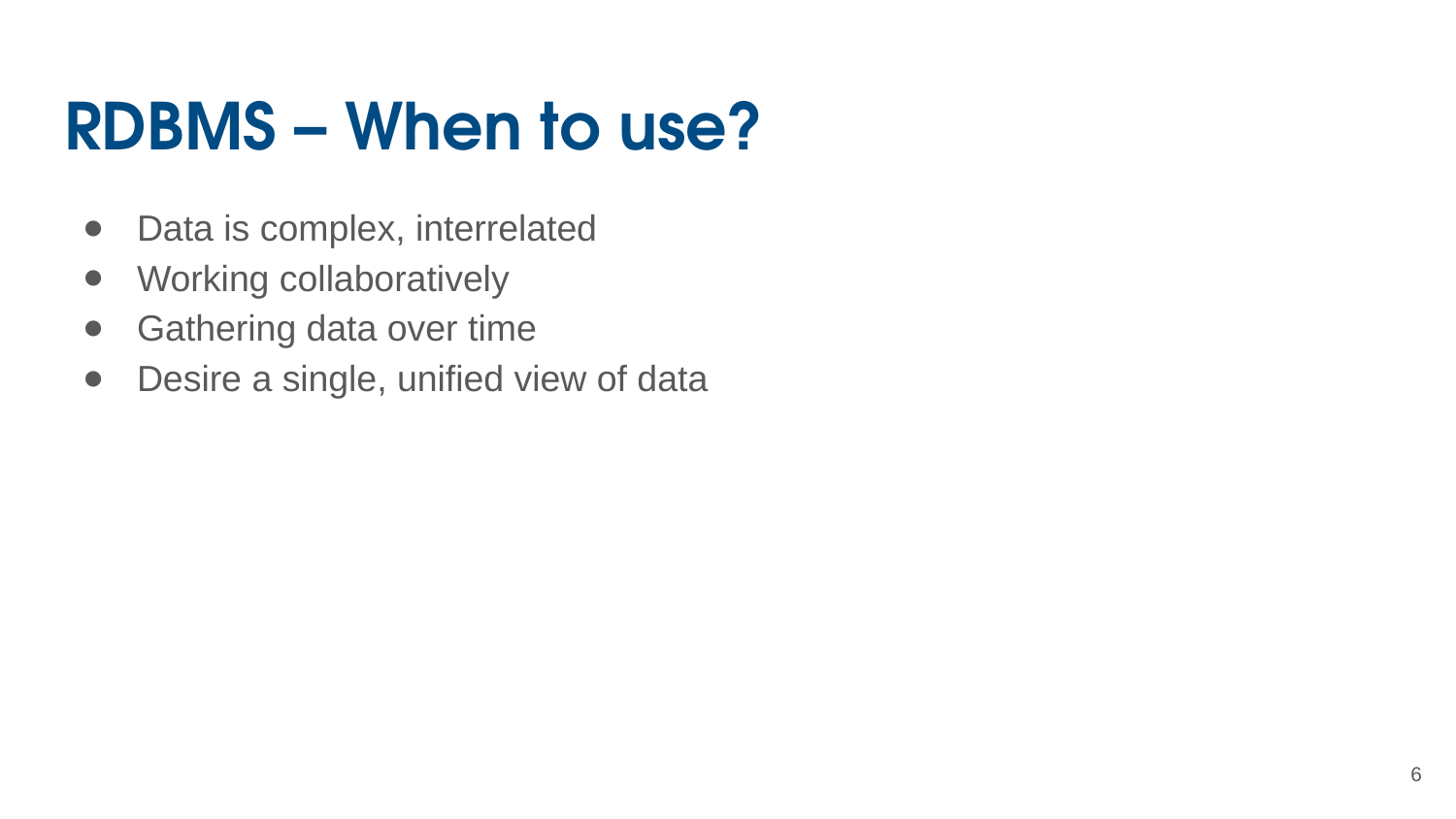

# RDBMS – When to use?
Data is complex, interrelated
Working collaboratively
Gathering data over time
Desire a single, unified view of data
6